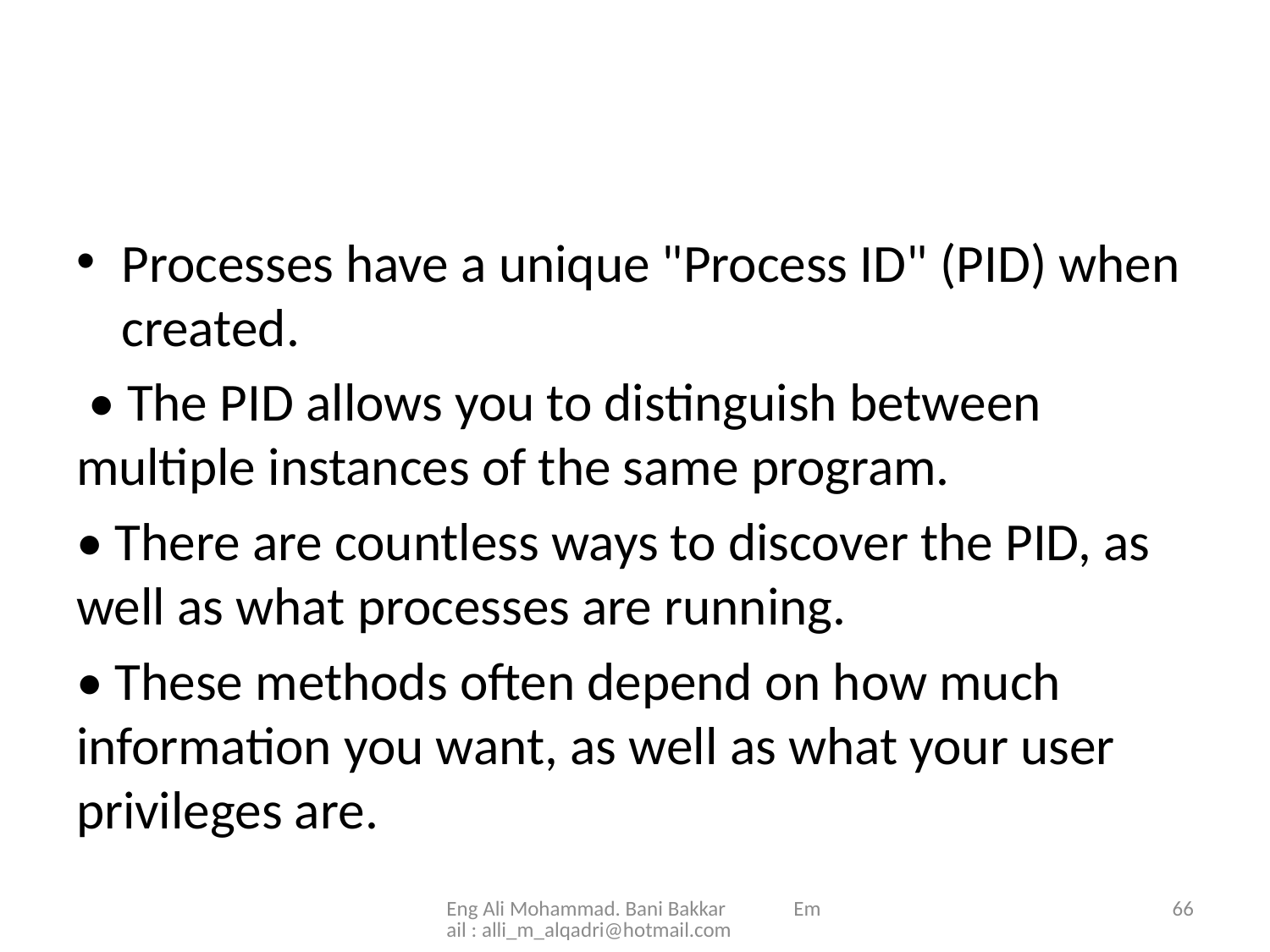

#
Processes have a unique "Process ID" (PID) when created.
 • The PID allows you to distinguish between multiple instances of the same program.
• There are countless ways to discover the PID, as well as what processes are running.
• These methods often depend on how much information you want, as well as what your user privileges are.
Eng Ali Mohammad. Bani Bakkar              Email : alli_m_alqadri@hotmail.com
66